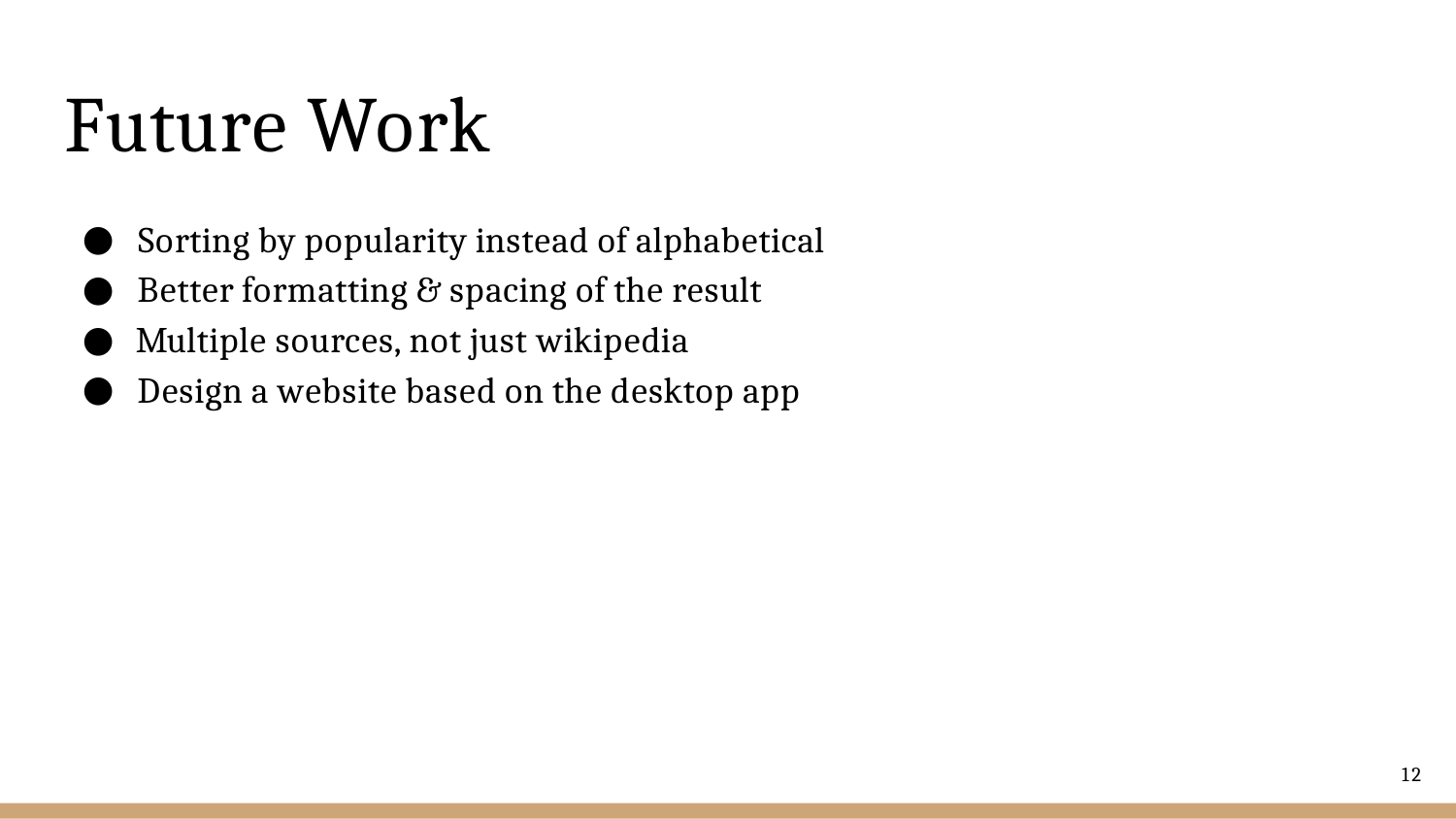

# Future Work
Sorting by popularity instead of alphabetical
Better formatting & spacing of the result
Multiple sources, not just wikipedia
Design a website based on the desktop app
12